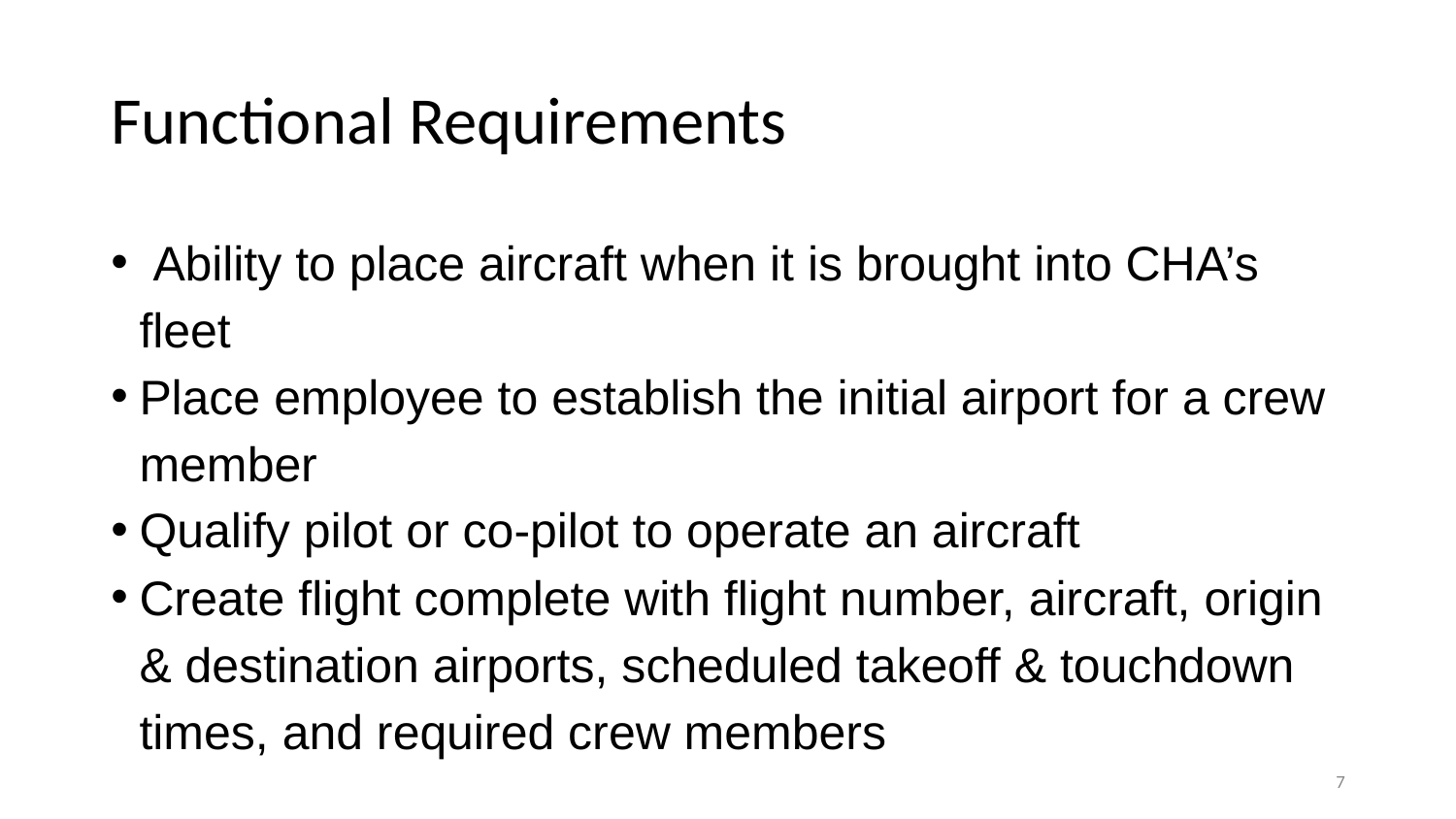

# Functional Requirements
 Ability to place aircraft when it is brought into CHA’s fleet
Place employee to establish the initial airport for a crew member
Qualify pilot or co-pilot to operate an aircraft
Create flight complete with flight number, aircraft, origin & destination airports, scheduled takeoff & touchdown times, and required crew members

7